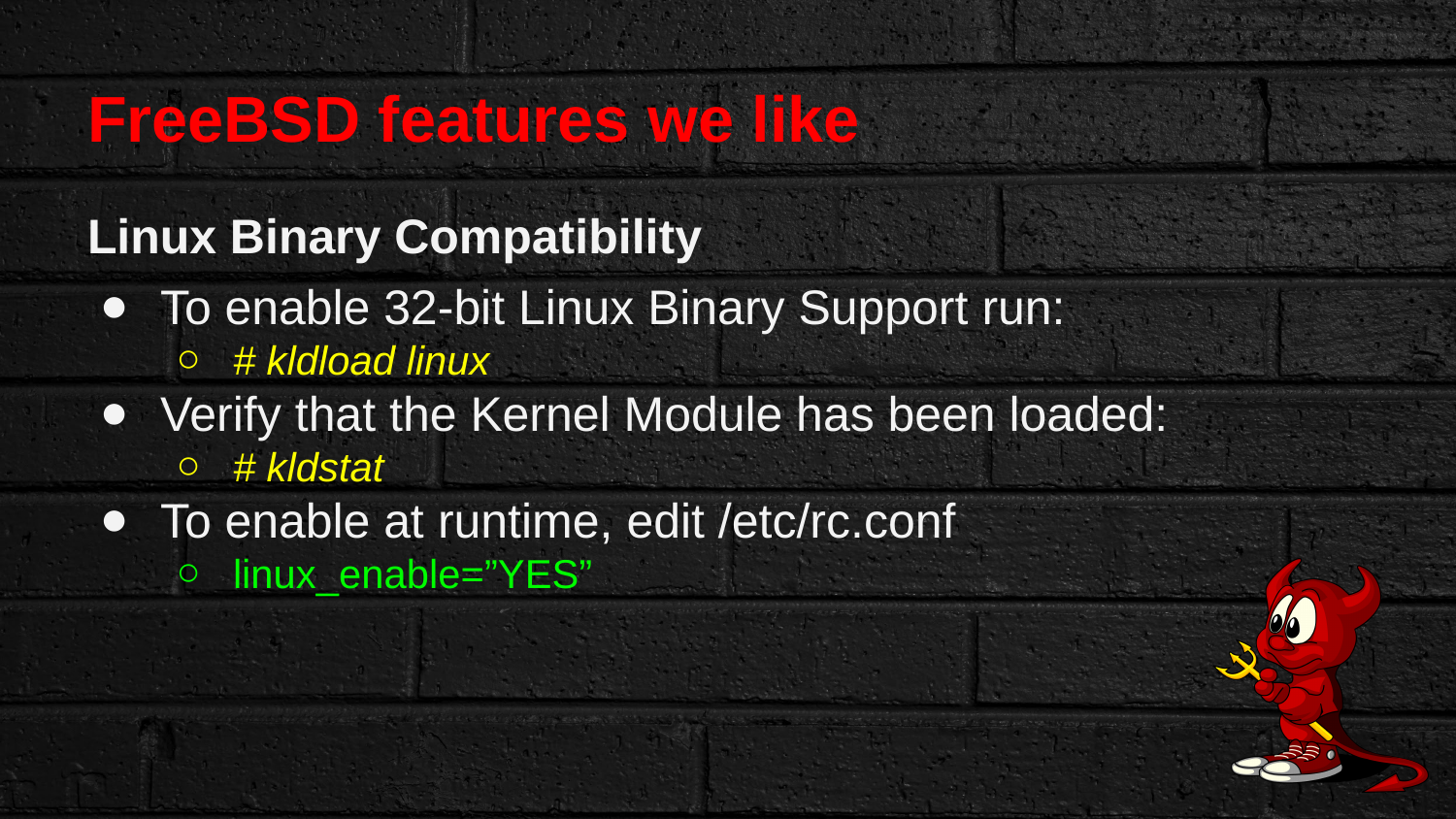

# FreeBSD features we like
Linux Binary Compatibility
To enable 32-bit Linux Binary Support run:
# kldload linux
Verify that the Kernel Module has been loaded:
# kldstat
To enable at runtime, edit /etc/rc.conf
linux_enable=”YES”